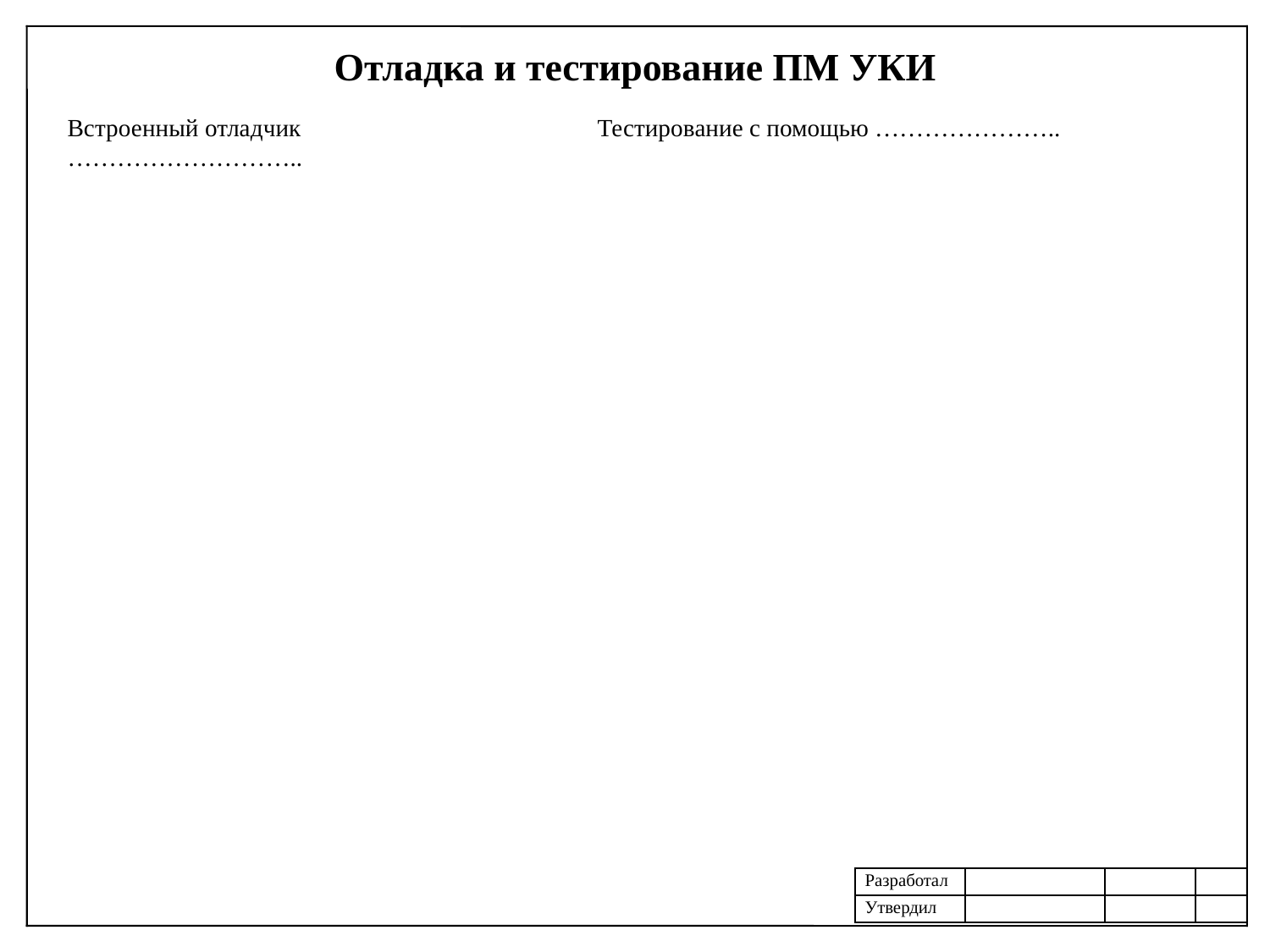

Отладка и тестирование ПМ УКИ
Встроенный отладчик ………………………..
Тестирование с помощью …………………..
| Разработал |  |  |  |
| --- | --- | --- | --- |
| Утвердил |  |  |  |